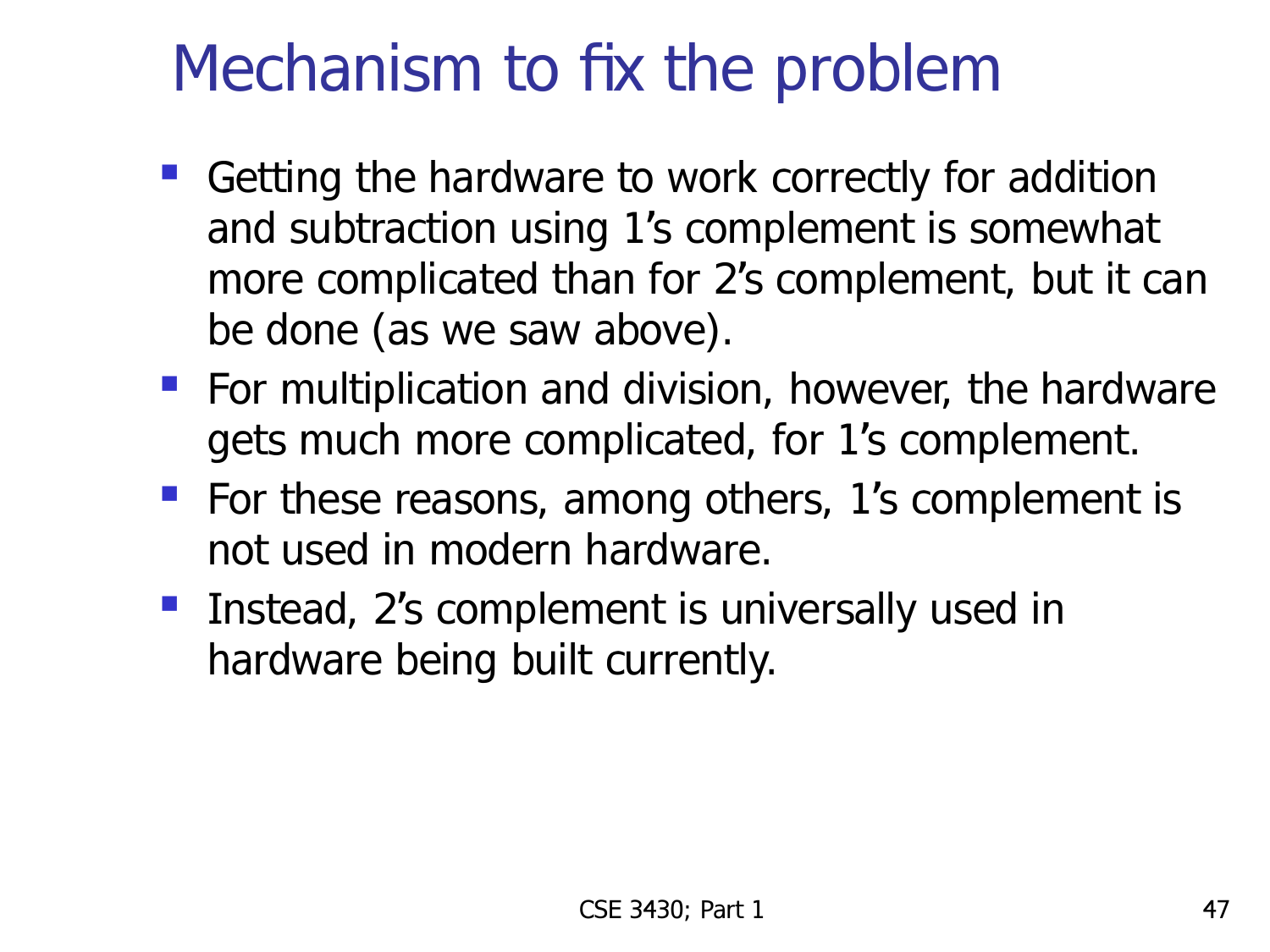

# Mechanism to fix the problem
Getting the hardware to work correctly for addition and subtraction using 1’s complement is somewhat more complicated than for 2’s complement, but it can be done (as we saw above).
For multiplication and division, however, the hardware gets much more complicated, for 1’s complement.
For these reasons, among others, 1’s complement is not used in modern hardware.
Instead, 2’s complement is universally used in hardware being built currently.

CSE 3430; Part 1
47